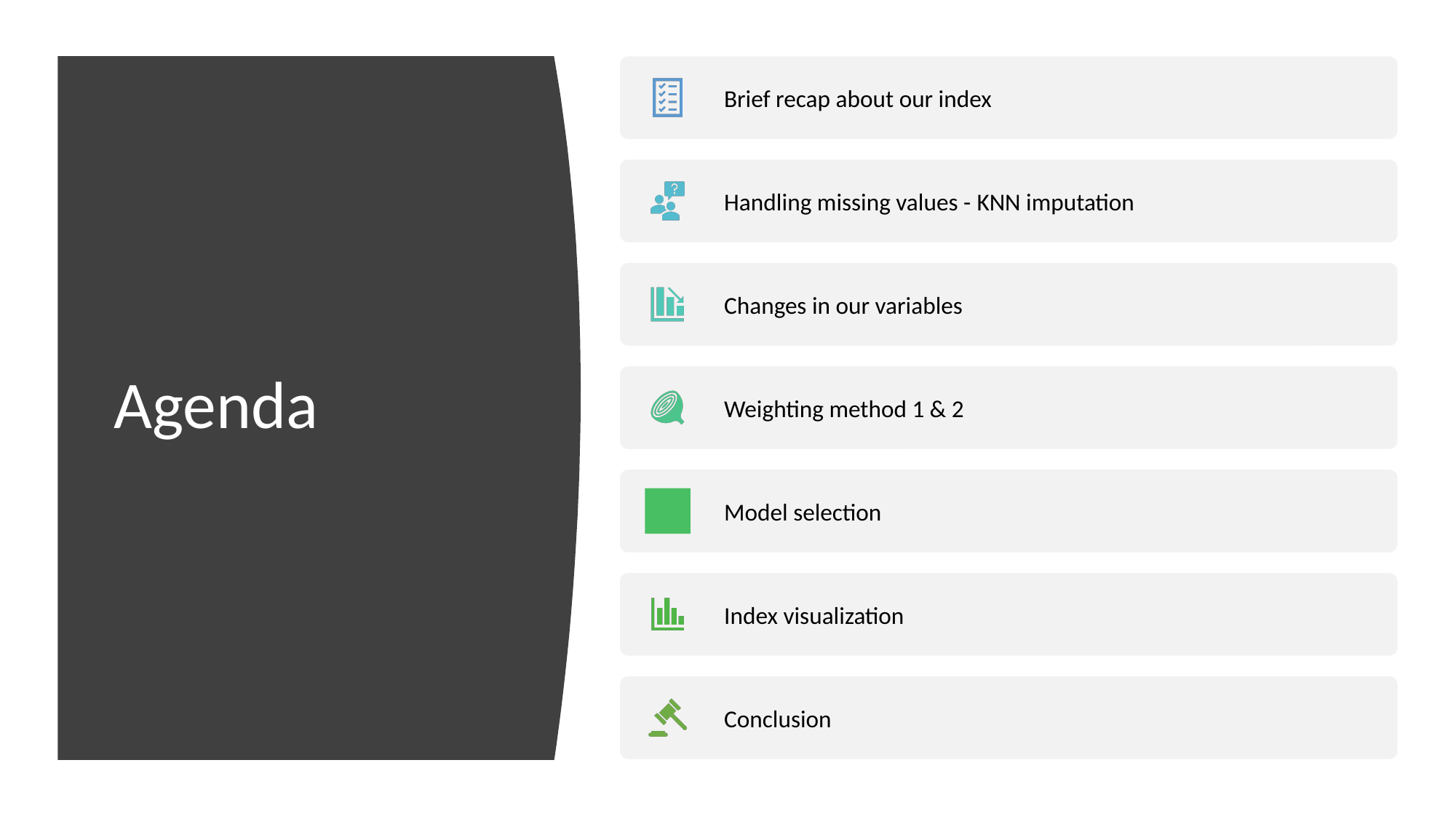

Brief recap about our index
Handling missing values - KNN imputation
Changes in our variables
Weighting method 1 & 2
Model selection
Index visualization
Conclusion

# Agenda